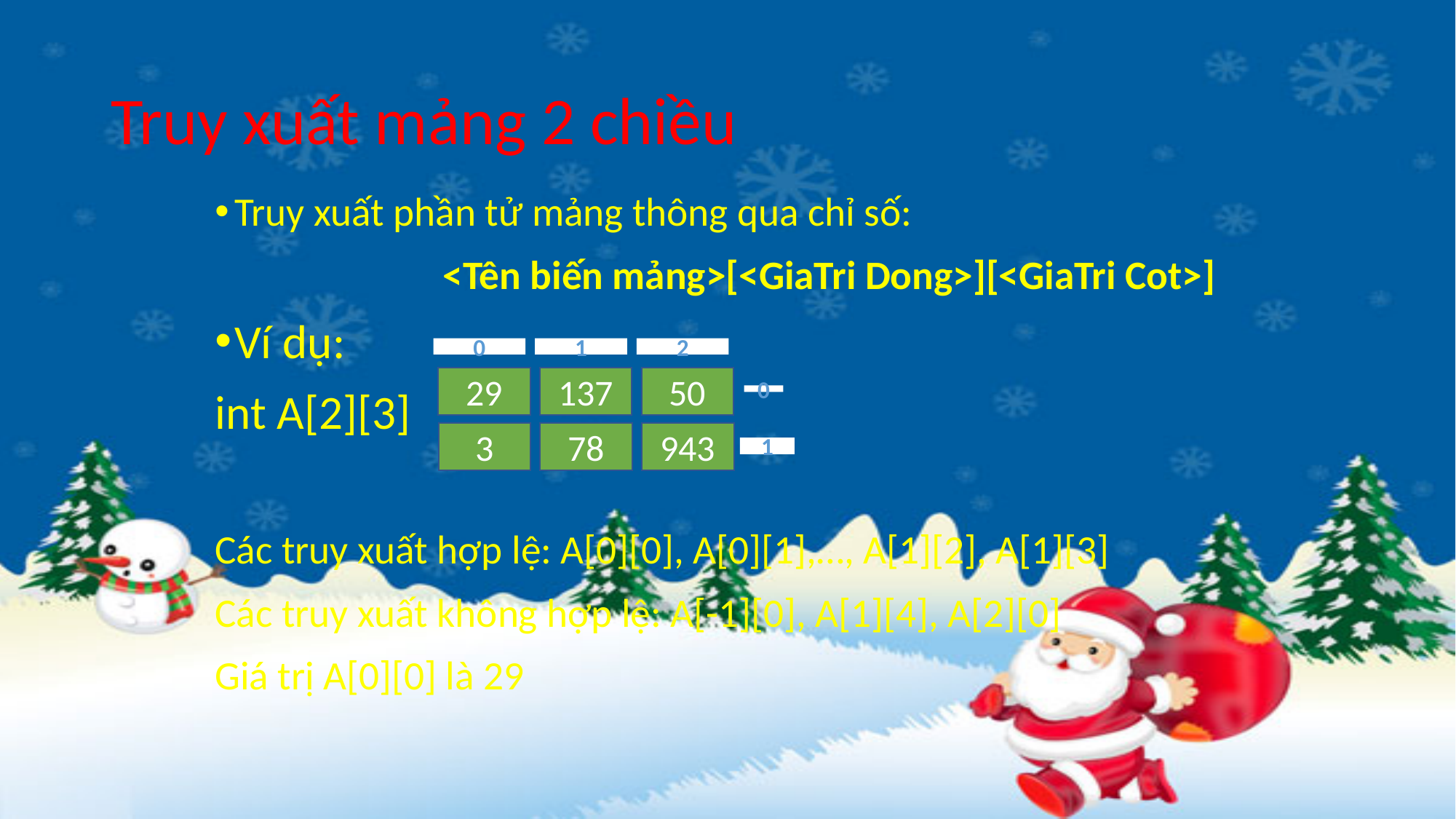

# Truy xuất mảng 2 chiều
Truy xuất phần tử mảng thông qua chỉ số:
<Tên biến mảng>[<GiaTri Dong>][<GiaTri Cot>]
Ví dụ:
int A[2][3]

Các truy xuất hợp lệ: A[0][0], A[0][1],…, A[1][2], A[1][3]
Các truy xuất không hợp lệ: A[-1][0], A[1][4], A[2][0]
Giá trị A[0][0] là 29
0
1
2
29
137
50
3
78
943
1
0